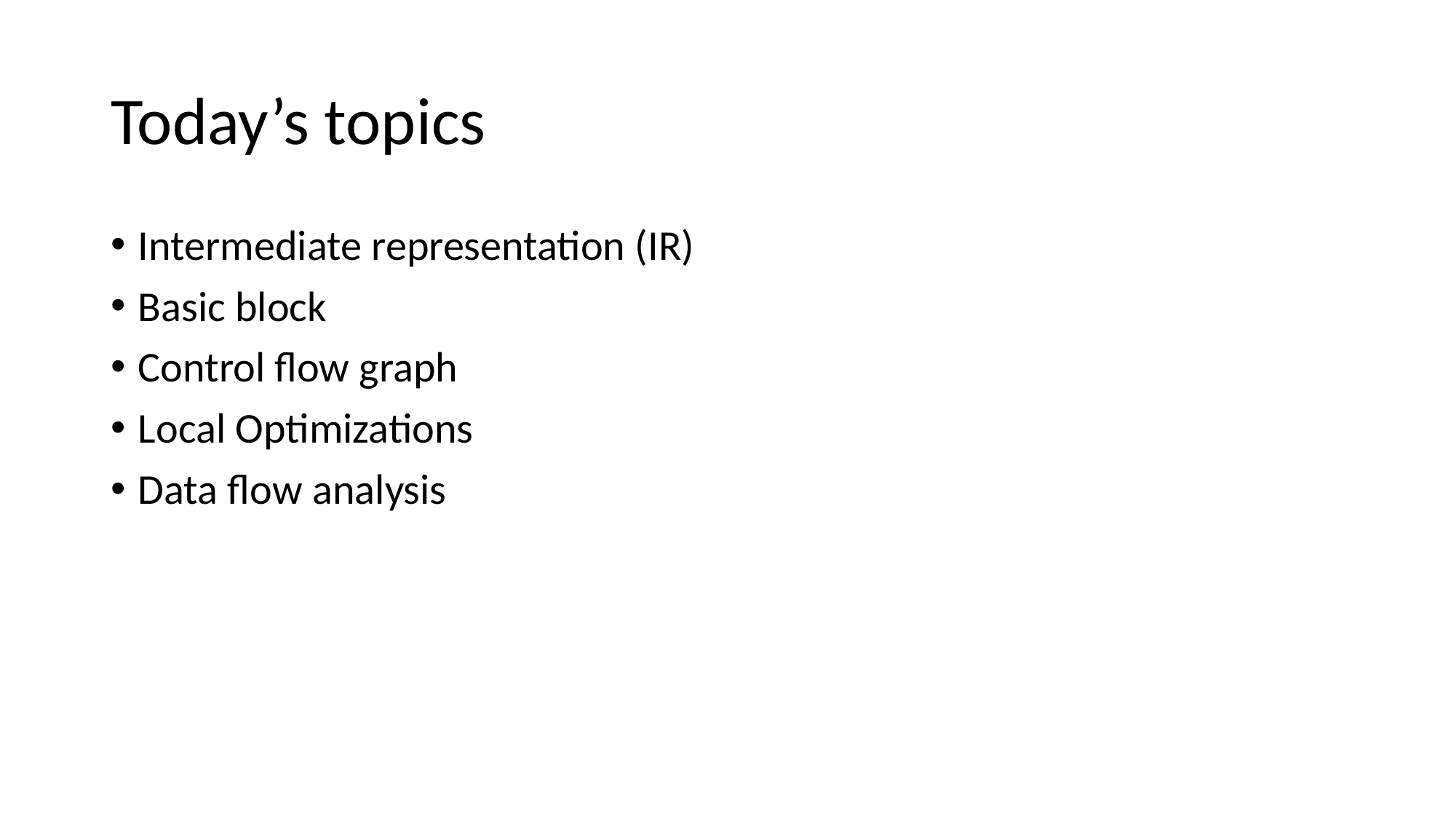

# Today’s topics
Intermediate representation (IR)
Basic block
Control flow graph
Local Optimizations
Data flow analysis